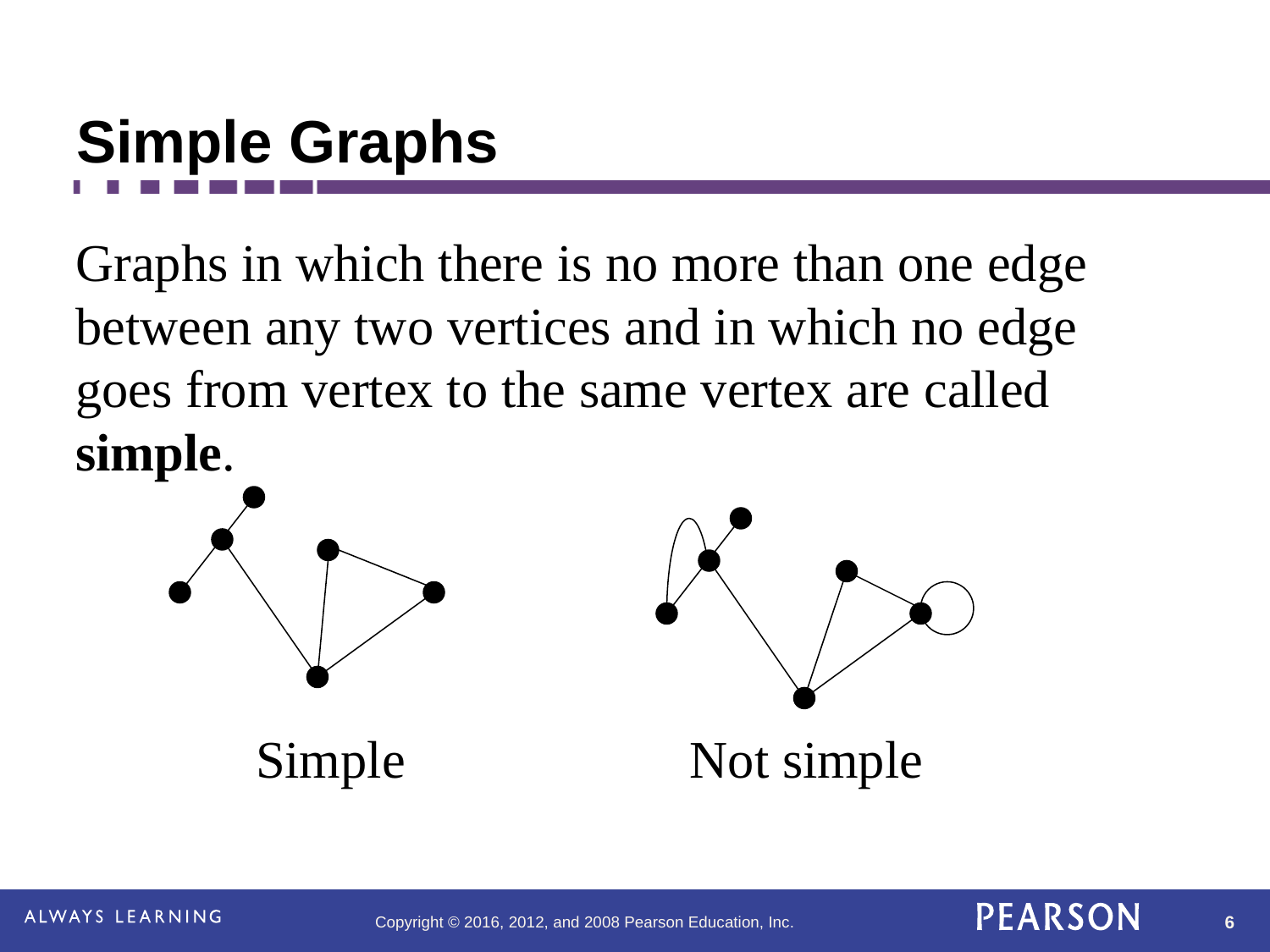

# Simple Graphs
Graphs in which there is no more than one edge between any two vertices and in which no edge goes from vertex to the same vertex are called simple.

Simple
Not simple